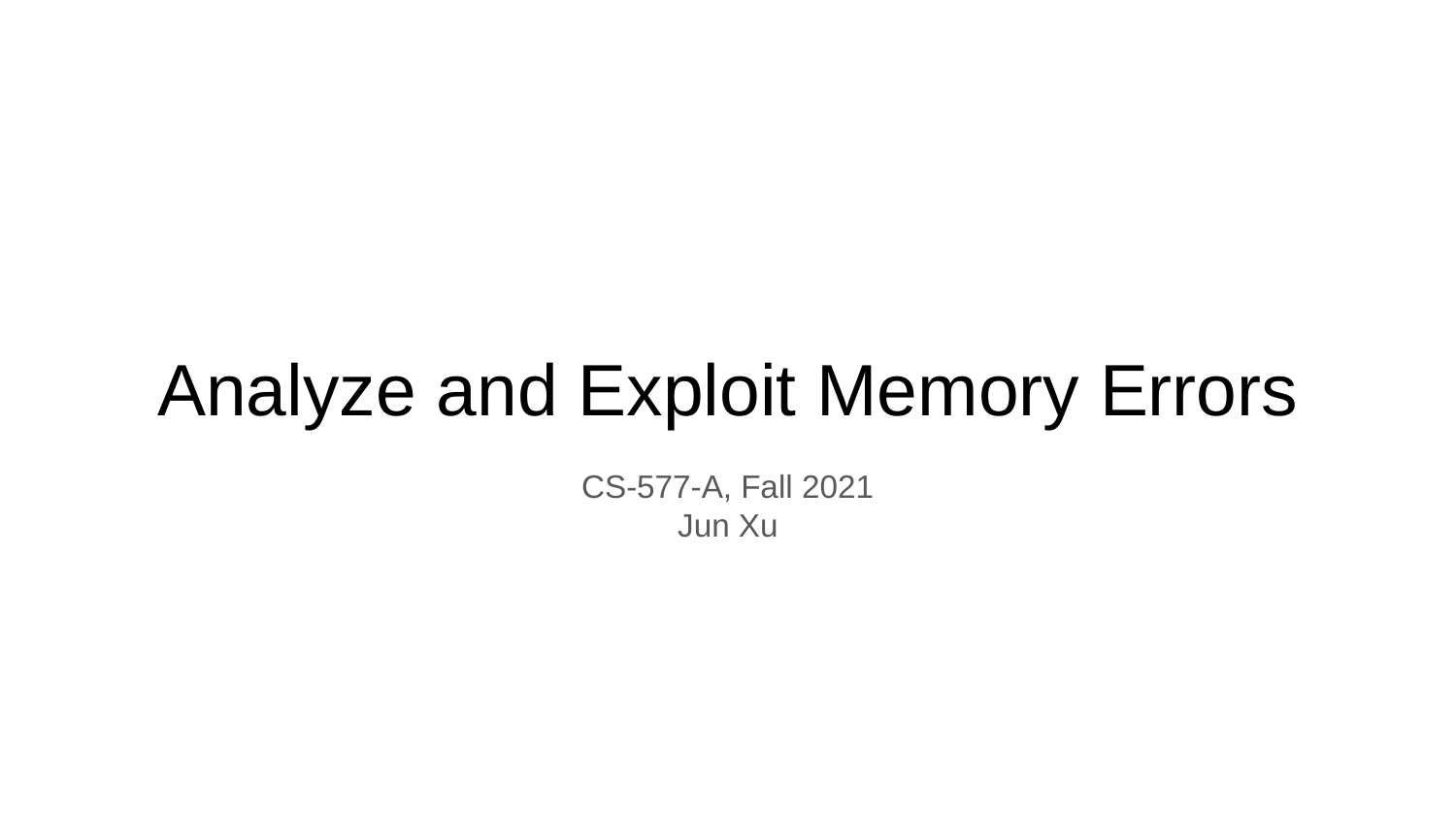

# Analyze and Exploit Memory Errors
CS-577-A, Fall 2021
Jun Xu